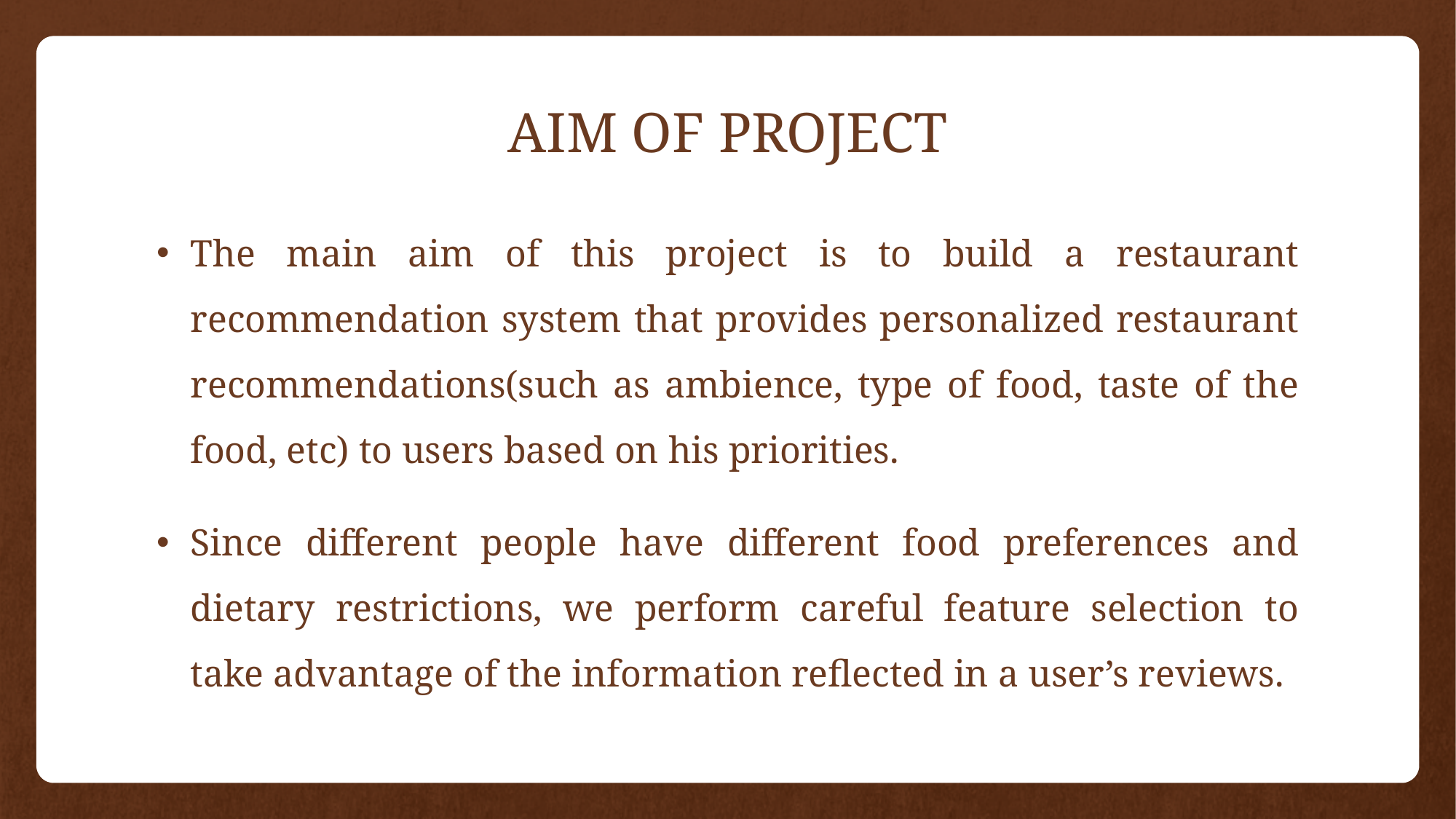

# AIM OF PROJECT
The main aim of this project is to build a restaurant recommendation system that provides personalized restaurant recommendations(such as ambience, type of food, taste of the food, etc) to users based on his priorities.
Since different people have different food preferences and dietary restrictions, we perform careful feature selection to take advantage of the information reflected in a user’s reviews.